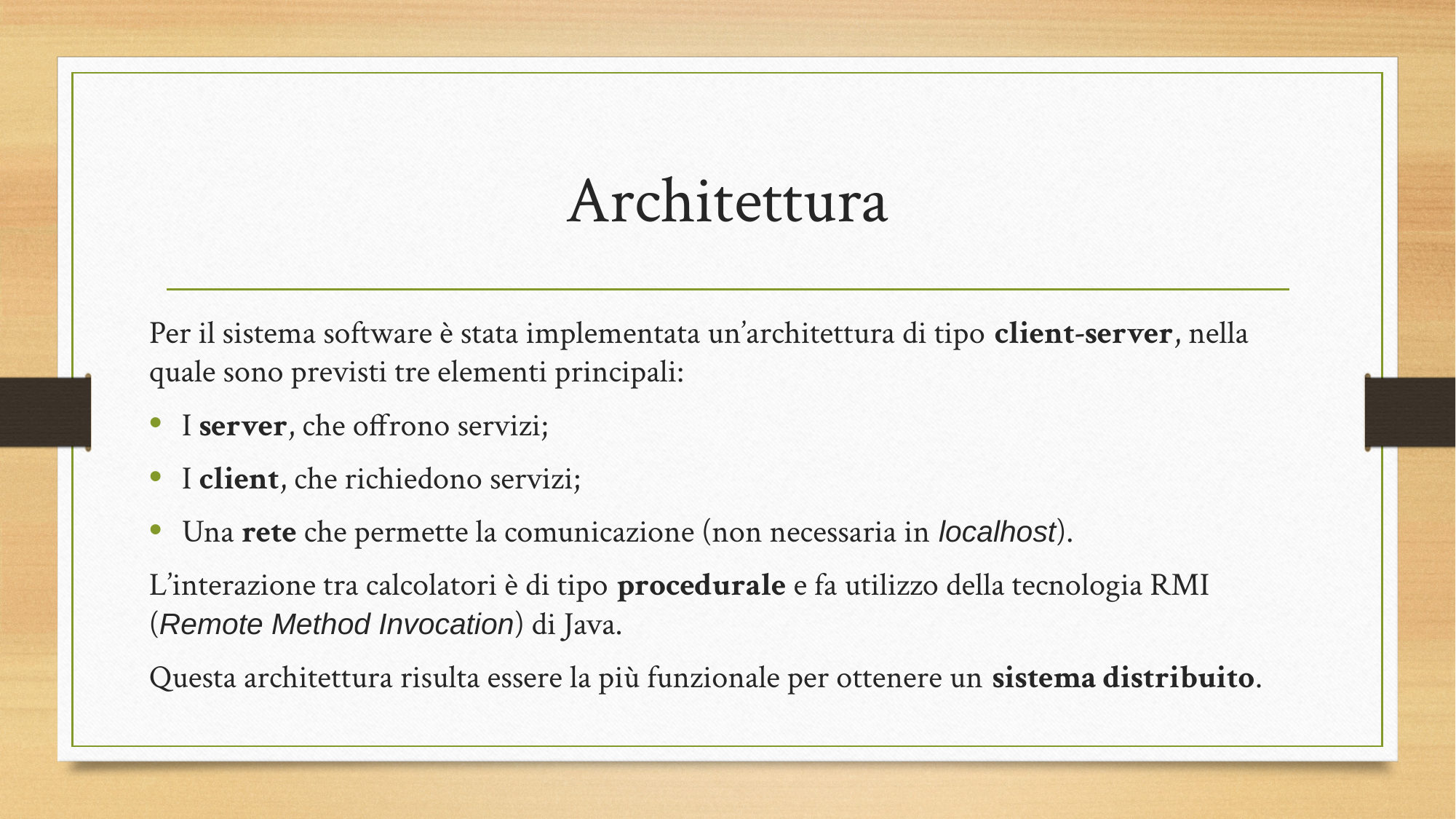

# Architettura
Per il sistema software è stata implementata un’architettura di tipo client-server, nella quale sono previsti tre elementi principali:
I server, che offrono servizi;
I client, che richiedono servizi;
Una rete che permette la comunicazione (non necessaria in localhost).
L’interazione tra calcolatori è di tipo procedurale e fa utilizzo della tecnologia RMI (Remote Method Invocation) di Java.
Questa architettura risulta essere la più funzionale per ottenere un sistema distribuito.